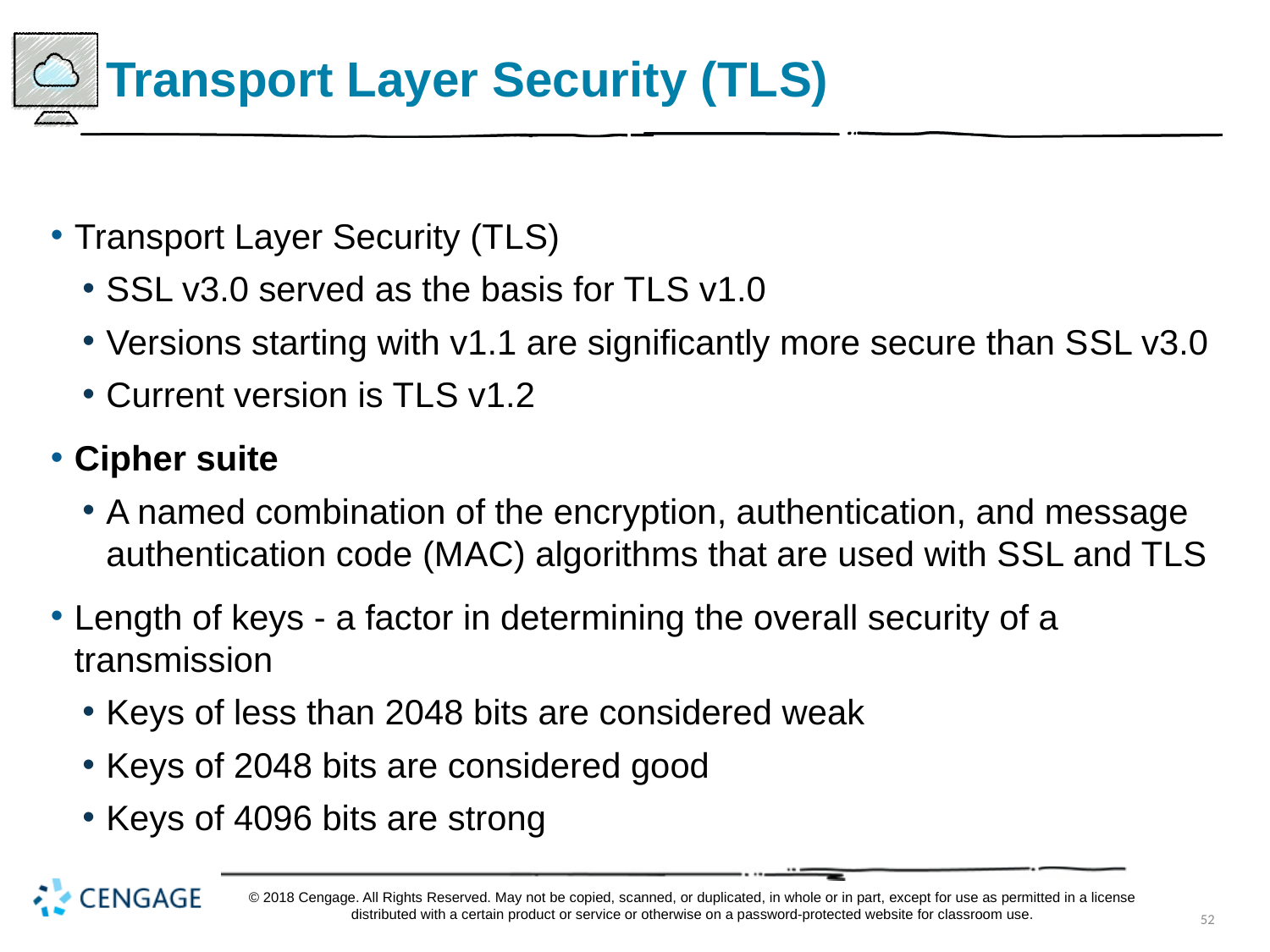

# Transport Layer Security (T L S)
Transport Layer Security (T L S)
S S L v3.0 served as the basis for T L S v1.0
Versions starting with v1.1 are significantly more secure than S S L v3.0
Current version is T L S v1.2
Cipher suite
A named combination of the encryption, authentication, and message authentication code (M A C) algorithms that are used with S S L and T L S
Length of keys - a factor in determining the overall security of a transmission
Keys of less than 2048 bits are considered weak
Keys of 2048 bits are considered good
Keys of 4096 bits are strong
© 2018 Cengage. All Rights Reserved. May not be copied, scanned, or duplicated, in whole or in part, except for use as permitted in a license distributed with a certain product or service or otherwise on a password-protected website for classroom use.